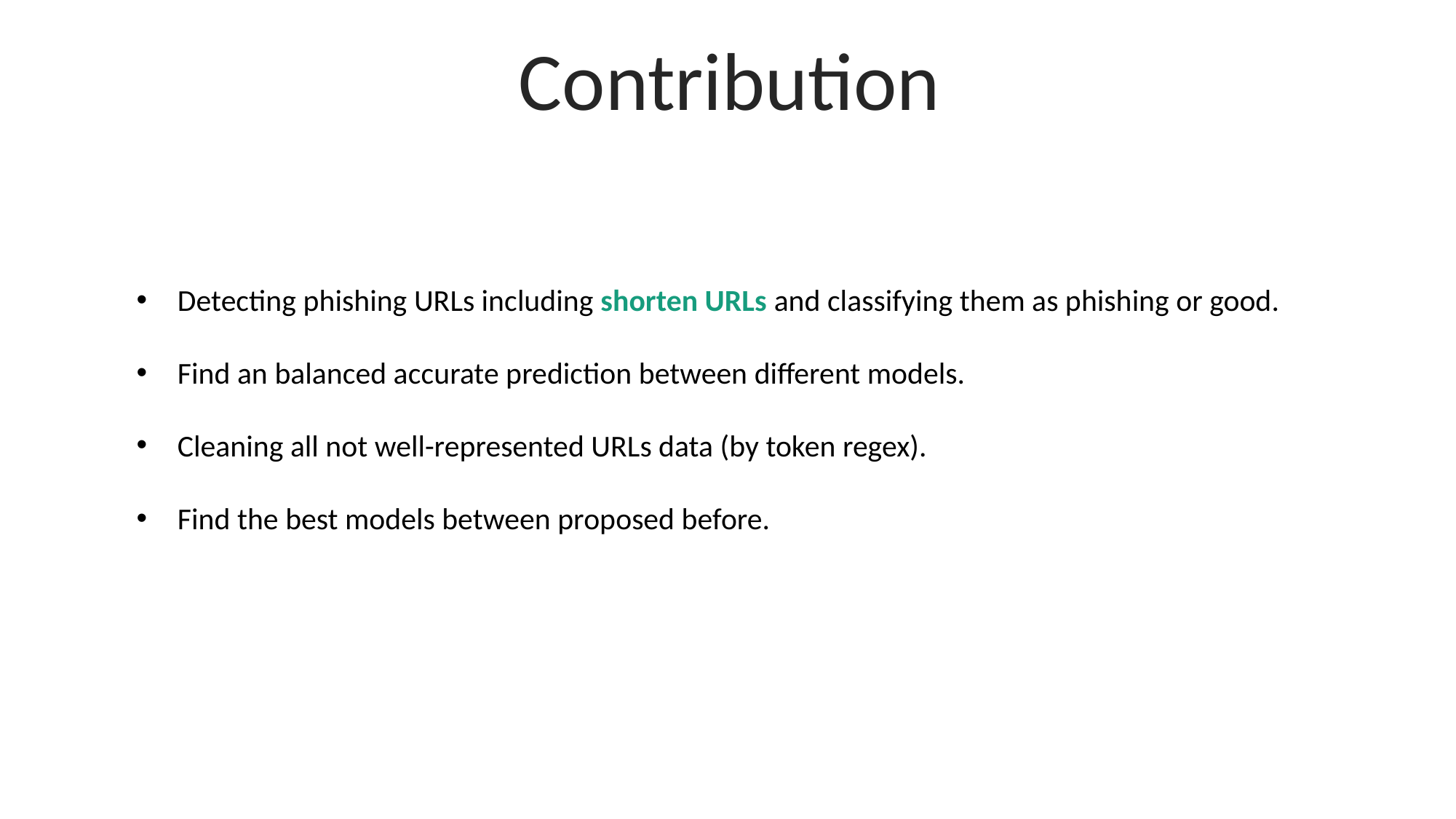

Contribution
Detecting phishing URLs including shorten URLs and classifying them as phishing or good.

Find an balanced accurate prediction between different models.

Cleaning all not well-represented URLs data (by token regex).

Find the best models between proposed before.